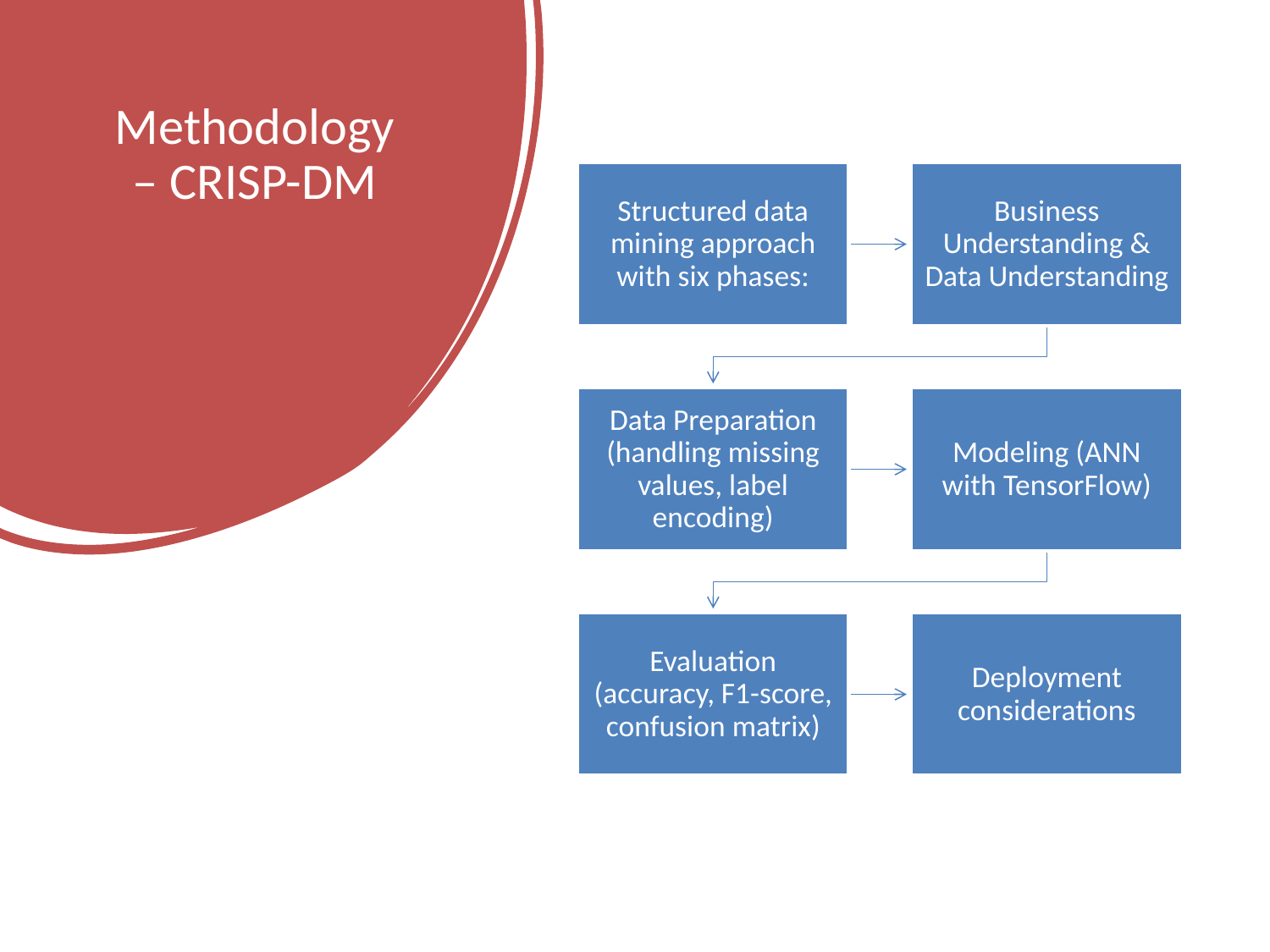

Structured data mining approach with six phases:

Business Understanding & Data Understanding

Data Preparation (handling missing values, label encoding)

Modeling (ANN with TensorFlow)

Evaluation (accuracy, F1-score, confusion matrix)
Deployment considerations
# Methodology – CRISP-DM